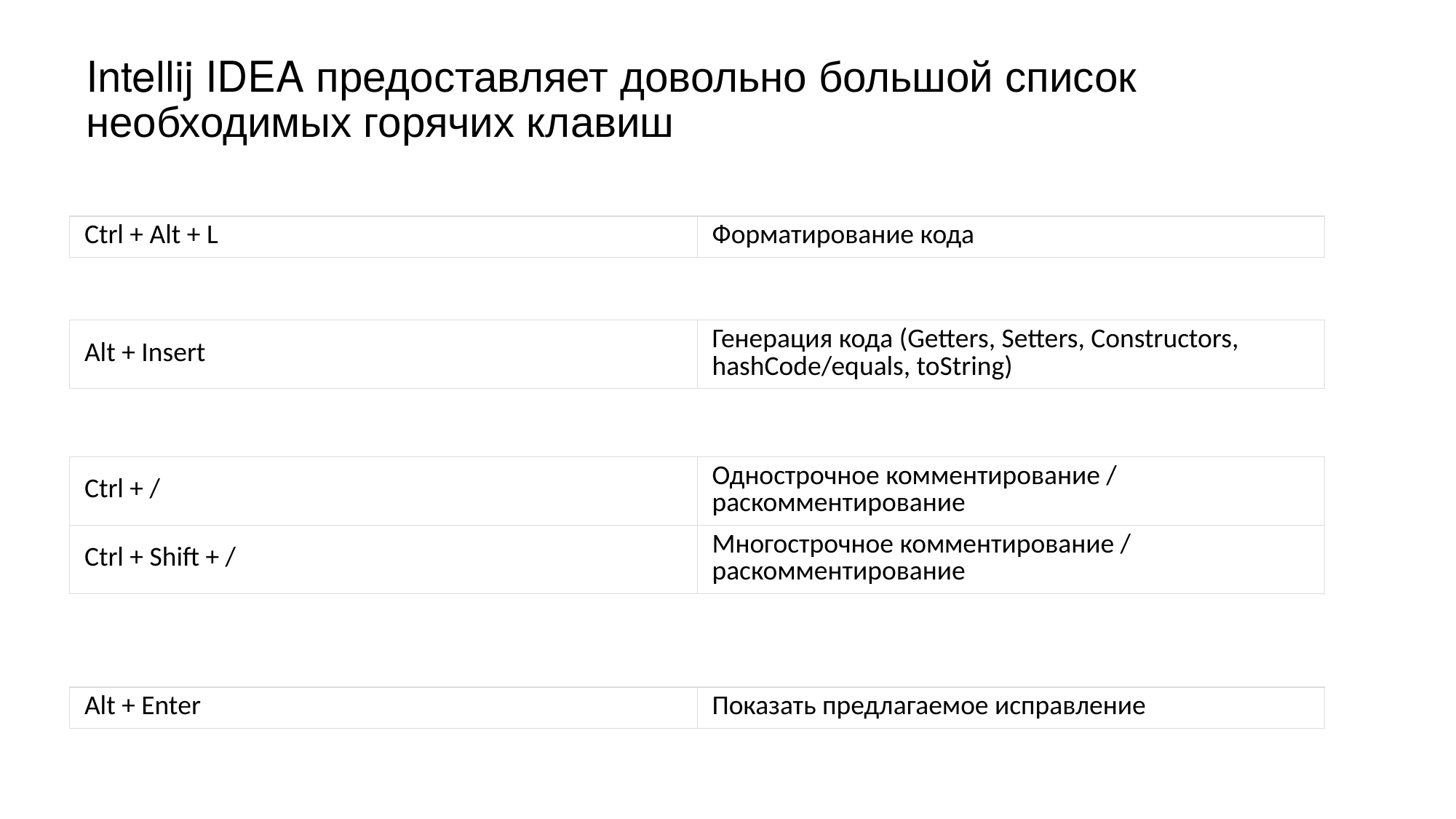

Intellij IDEA предоставляет довольно большой список необходимых горячих клавиш

| Ctrl + Alt + L | Форматирование кода |
| --- | --- |
| Alt + Insert | Генерация кода (Getters, Setters, Constructors, hashCode/equals, toString) |
| --- | --- |
| Ctrl + / | Однострочное комментирование / раскомментирование |
| --- | --- |
| Ctrl + Shift + / | Многострочное комментирование / раскомментирование |
| Alt + Enter | Показать предлагаемое исправление |
| --- | --- |